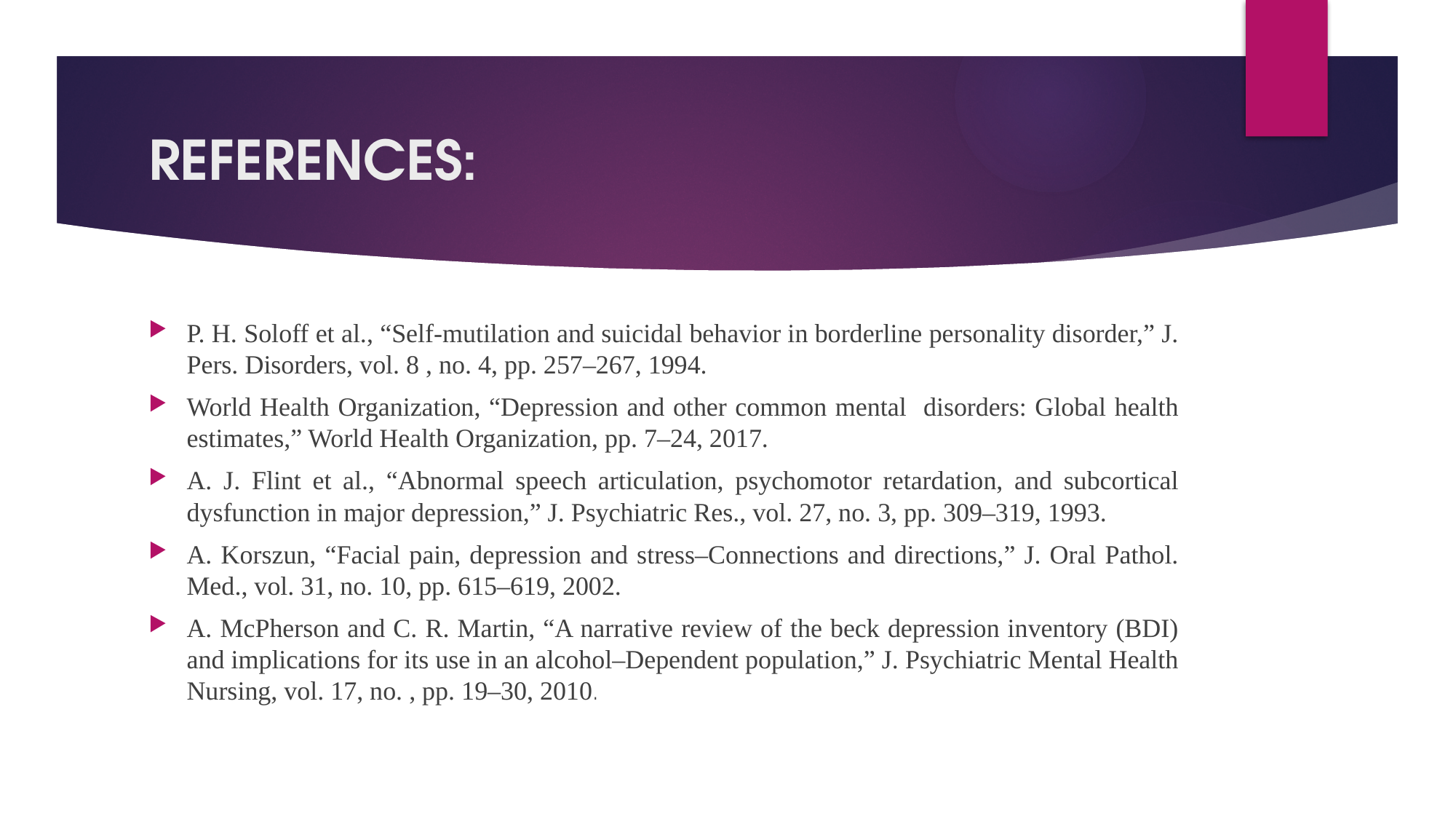

# REFERENCES:
P. H. Soloff et al., “Self-mutilation and suicidal behavior in borderline personality disorder,” J. Pers. Disorders, vol. 8 , no. 4, pp. 257–267, 1994.
World Health Organization, “Depression and other common mental  disorders: Global health estimates,” World Health Organization, pp. 7–24, 2017.
A. J. Flint et al., “Abnormal speech articulation, psychomotor retardation, and subcortical dysfunction in major depression,” J. Psychiatric Res., vol. 27, no. 3, pp. 309–319, 1993.
A. Korszun, “Facial pain, depression and stress–Connections and directions,” J. Oral Pathol. Med., vol. 31, no. 10, pp. 615–619, 2002.
A. McPherson and C. R. Martin, “A narrative review of the beck depression inventory (BDI) and implications for its use in an alcohol–Dependent population,” J. Psychiatric Mental Health Nursing, vol. 17, no. , pp. 19–30, 2010.